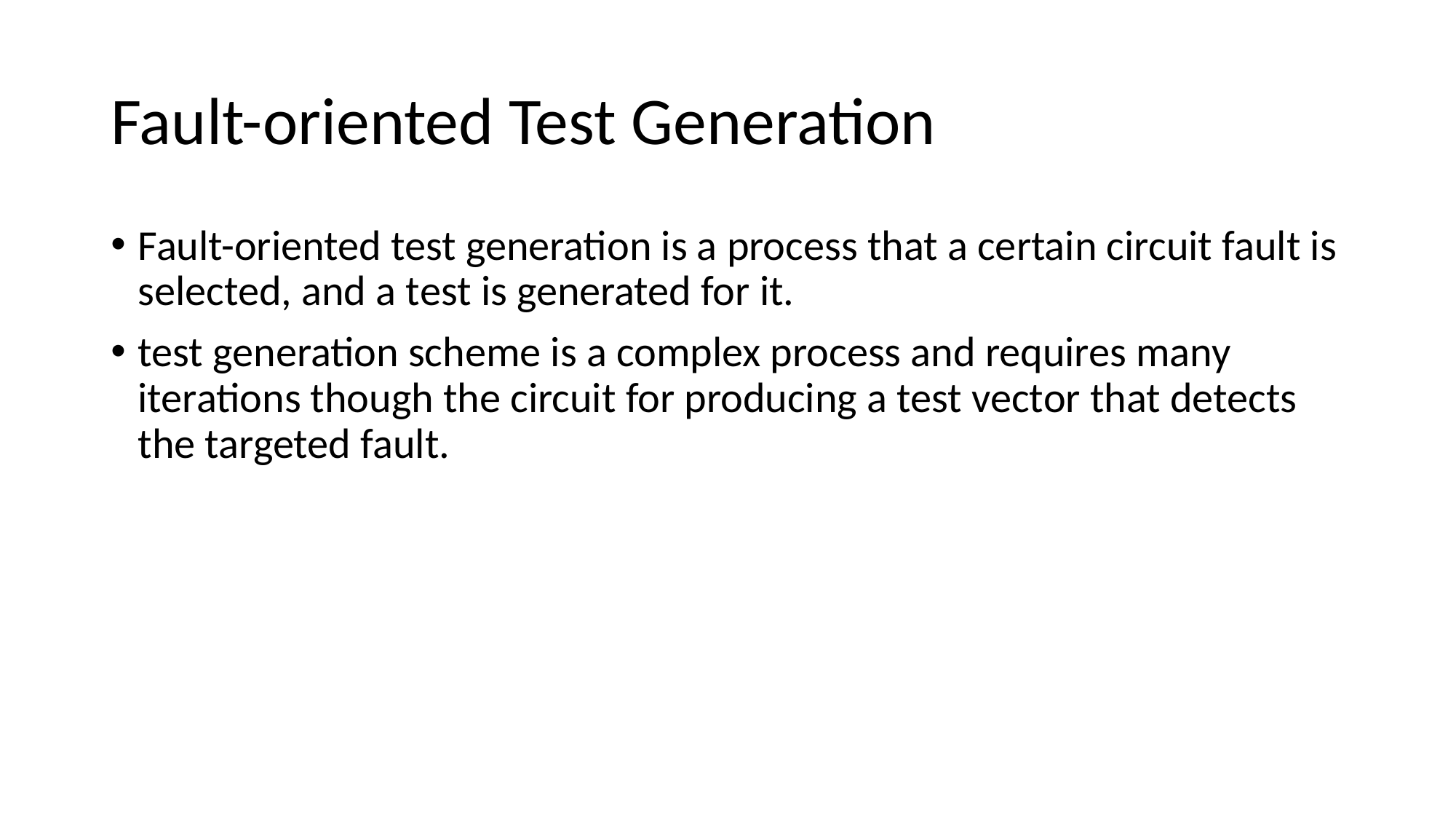

Fault-oriented Test Generation
Fault-oriented test generation is a process that a certain circuit fault is selected, and a test is generated for it.
test generation scheme is a complex process and requires many iterations though the circuit for producing a test vector that detects the targeted fault.